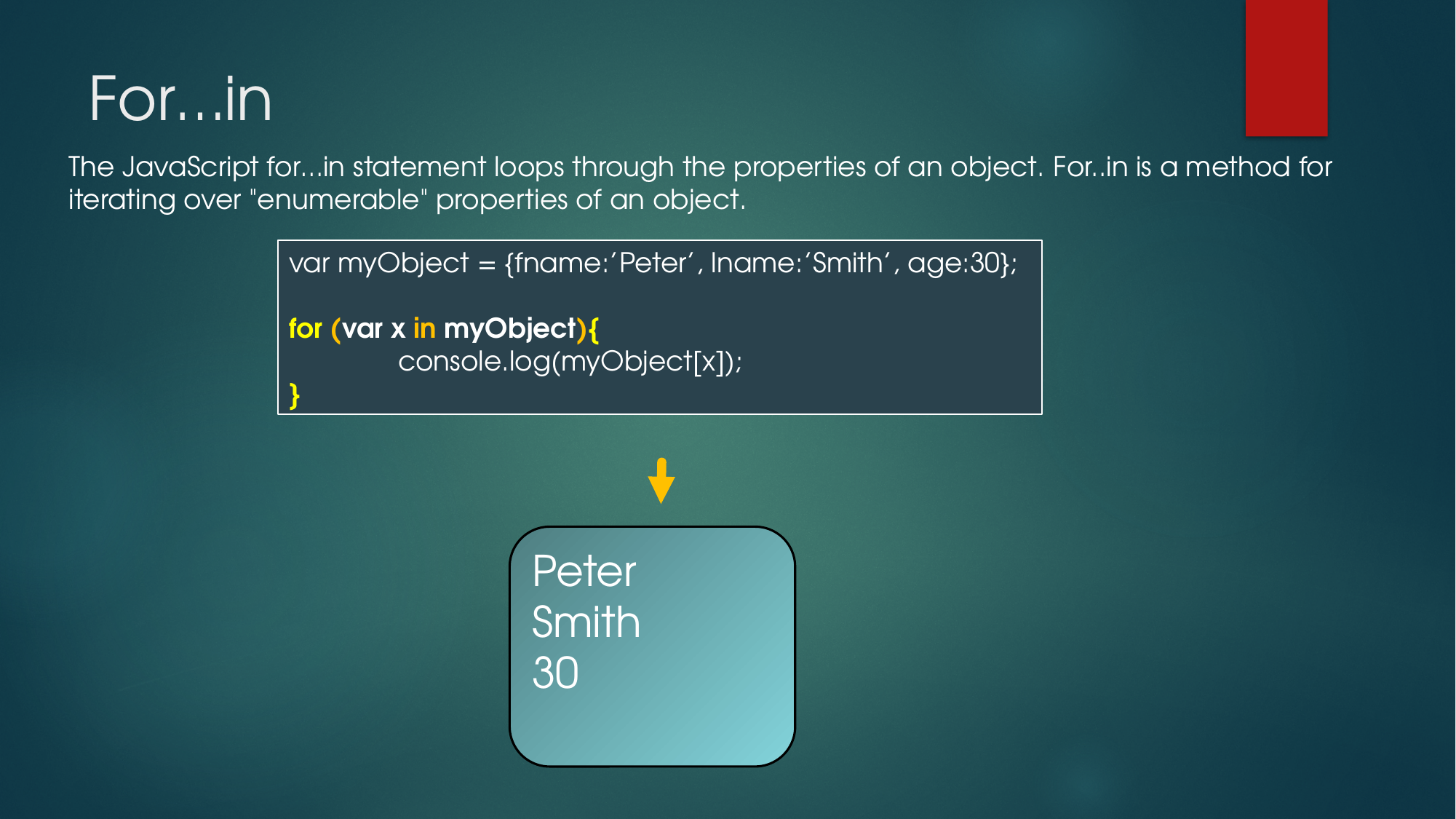

# For…in
The JavaScript for…in statement loops through the properties of an object. For..in is a method for iterating over "enumerable" properties of an object.
var myObject = {fname:’Peter’, lname:’Smith’, age:30};

for (var x in myObject){
	console.log(myObject[x]);
}
Peter
Smith
30